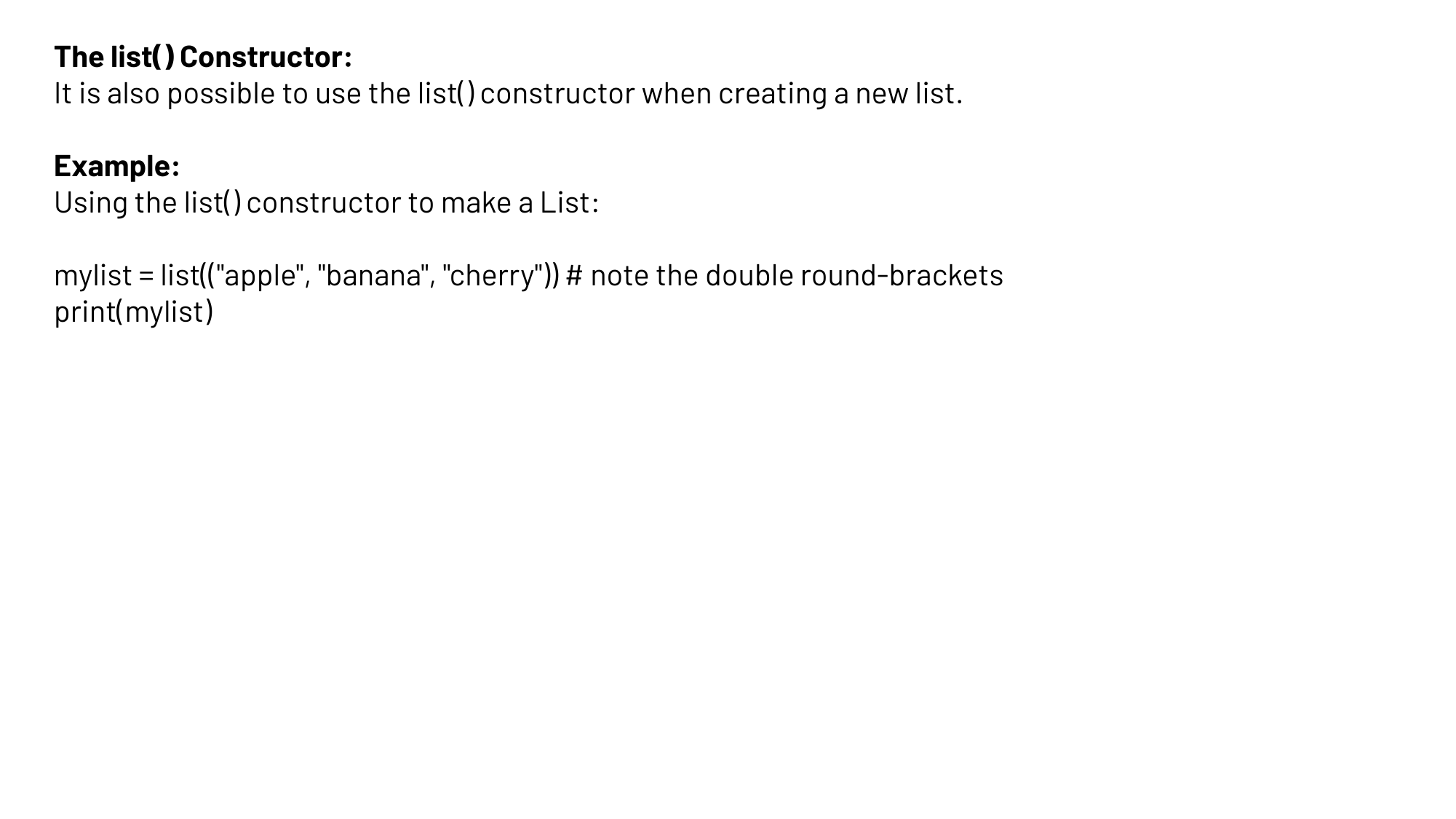

The list() Constructor:
It is also possible to use the list() constructor when creating a new list.

Example:
Using the list() constructor to make a List:

mylist = list(("apple", "banana", "cherry")) # note the double round-brackets
print(mylist)